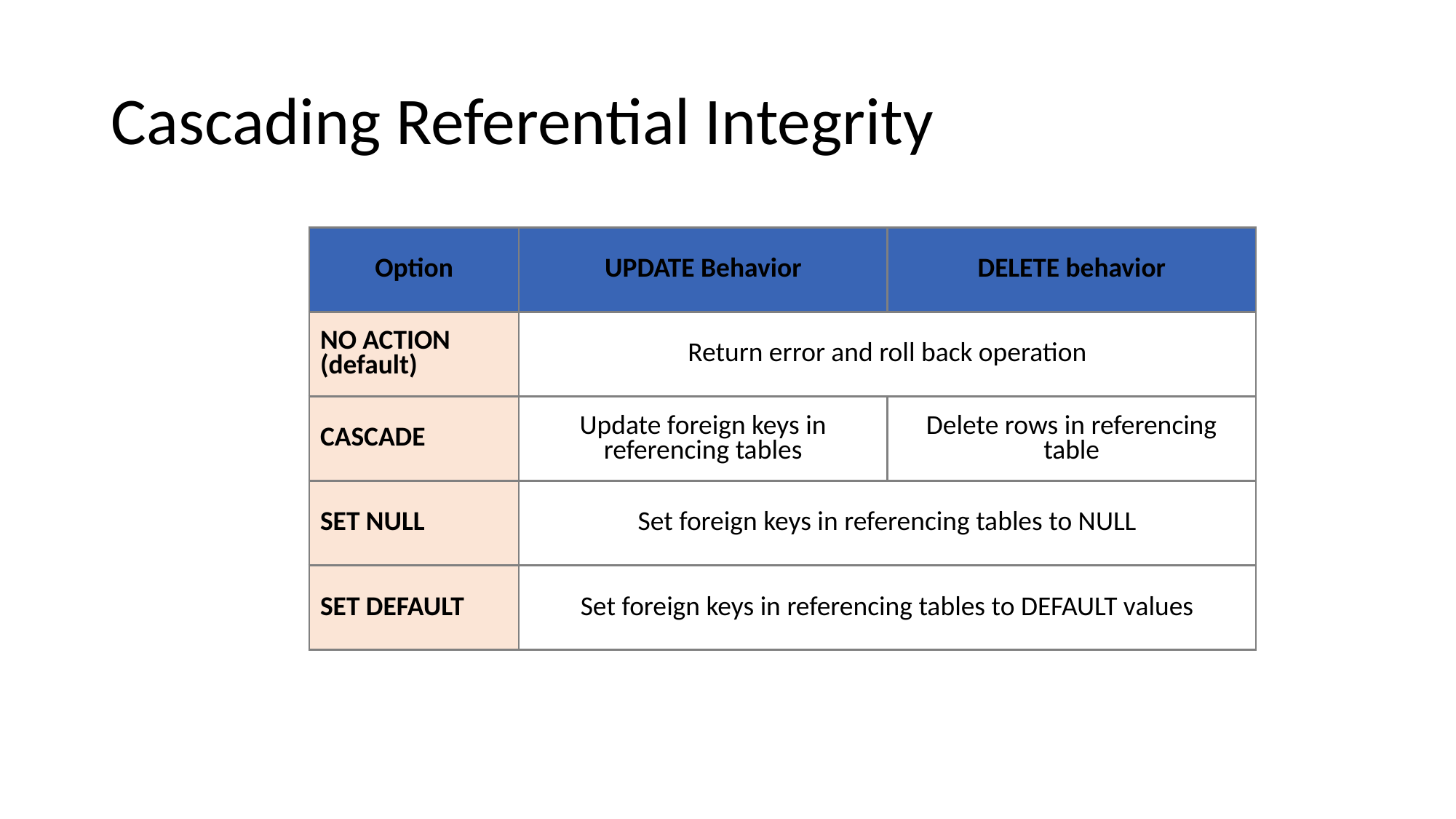

# Cascading Referential Integrity

| Option | UPDATE Behavior | DELETE behavior |
| --- | --- | --- |
| NO ACTION (default) | Return error and roll back operation |  |
| CASCADE | Update foreign keys in referencing tables | Delete rows in referencing table |
| SET NULL | Set foreign keys in referencing tables to NULL |  |
| SET DEFAULT | Set foreign keys in referencing tables to DEFAULT values |  |